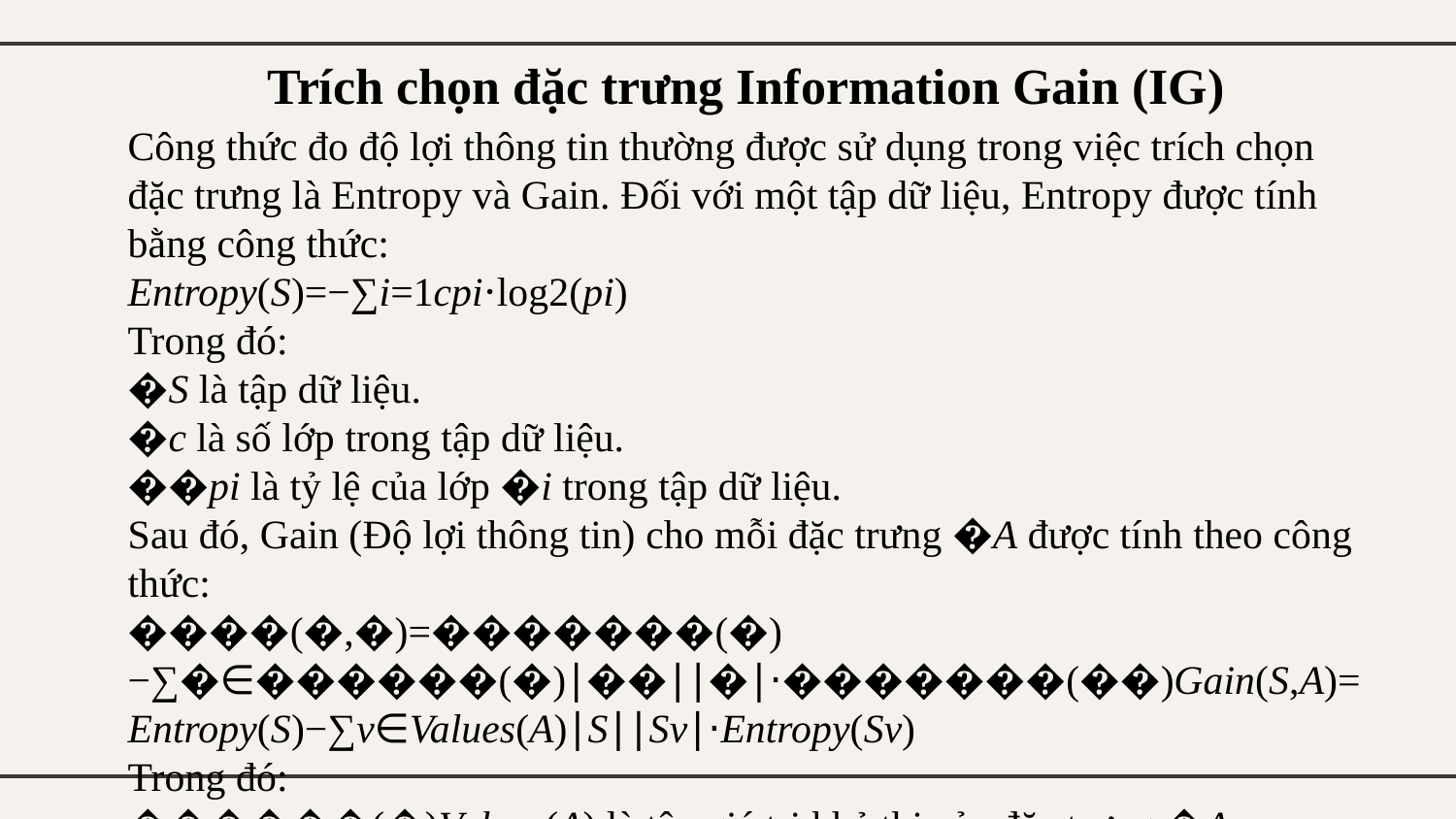

# Trích chọn đặc trưng Information Gain (IG)
Công thức đo độ lợi thông tin thường được sử dụng trong việc trích chọn đặc trưng là Entropy và Gain. Đối với một tập dữ liệu, Entropy được tính bằng công thức:
Entropy(S)=−∑i=1c​pi​⋅log2​(pi​)
Trong đó:
�S là tập dữ liệu.
�c là số lớp trong tập dữ liệu.
��pi​ là tỷ lệ của lớp �i trong tập dữ liệu.
Sau đó, Gain (Độ lợi thông tin) cho mỗi đặc trưng �A được tính theo công thức:
����(�,�)=�������(�)−∑�∈������(�)∣��∣∣�∣⋅�������(��)Gain(S,A)=Entropy(S)−∑v∈Values(A)​∣S∣∣Sv​∣​⋅Entropy(Sv​)
Trong đó:
������(�)Values(A) là tập giá trị khả thi của đặc trưng �A.
��Sv​ là tập con của �S khi đặc trưng �A có giá trị �v.